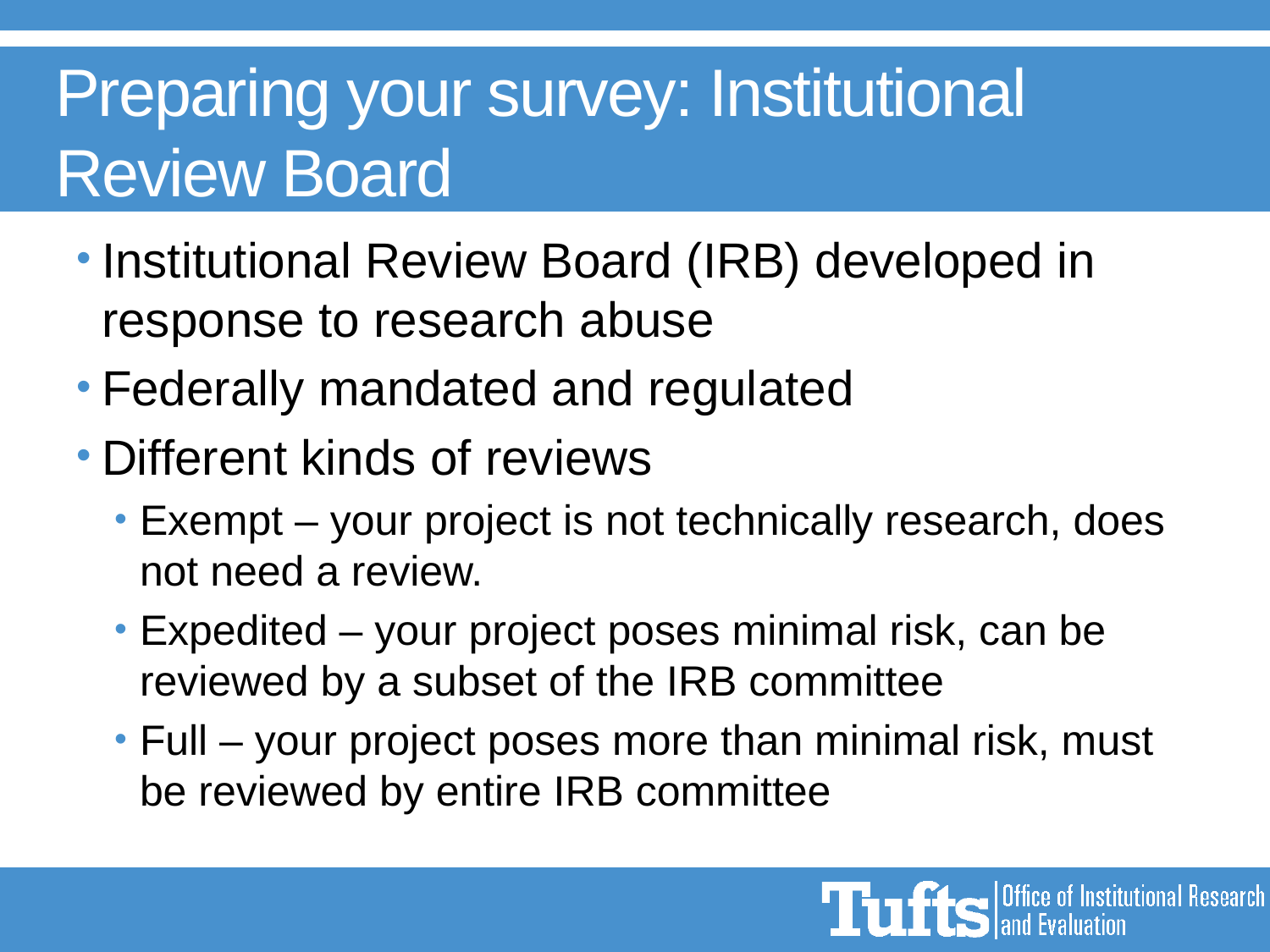

# Preparing your survey: Institutional Review Board
Institutional Review Board (IRB) developed in response to research abuse
Federally mandated and regulated
Different kinds of reviews
Exempt – your project is not technically research, does not need a review.
Expedited – your project poses minimal risk, can be reviewed by a subset of the IRB committee
Full – your project poses more than minimal risk, must be reviewed by entire IRB committee